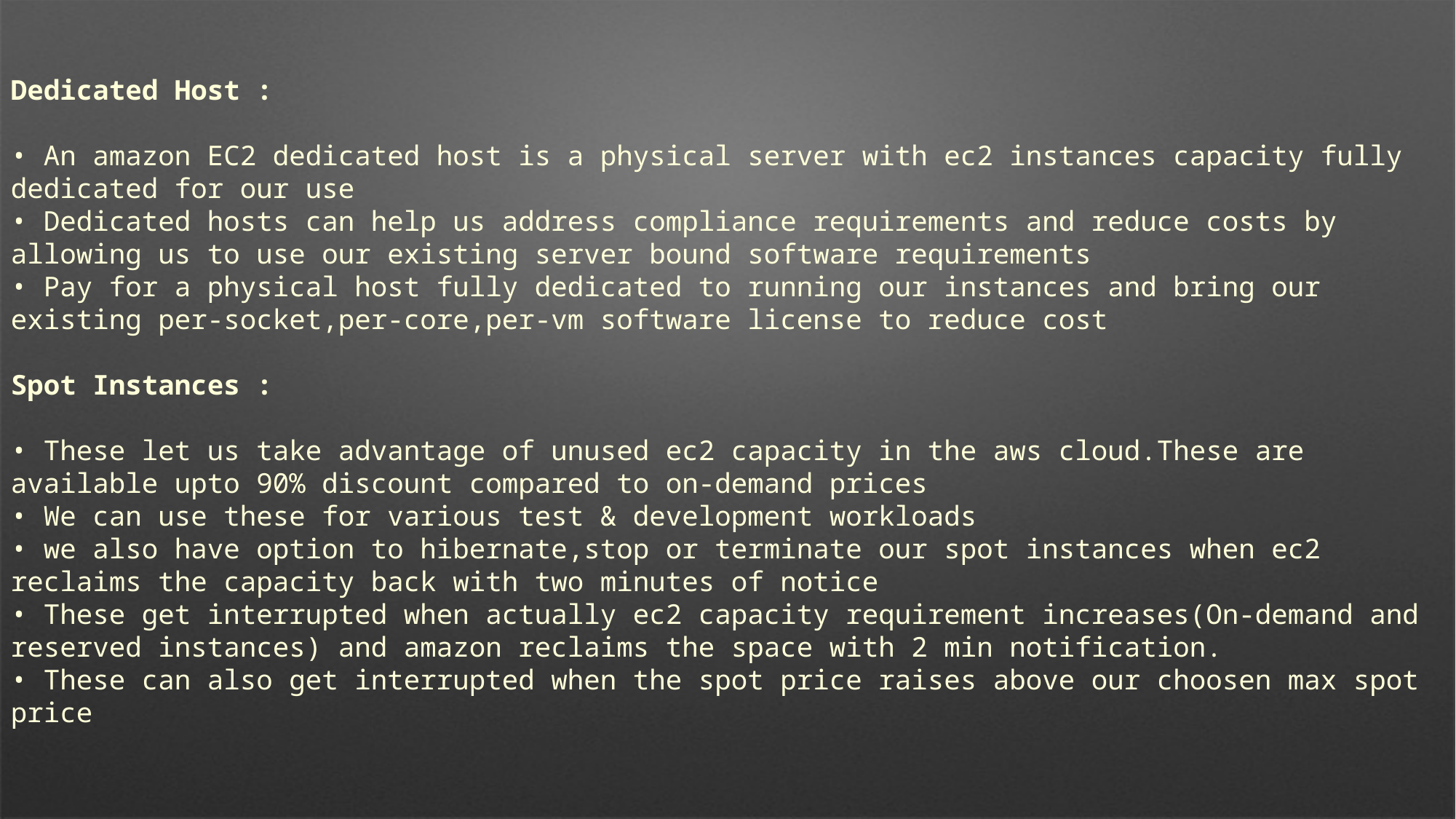

Dedicated Host :

• An amazon EC2 dedicated host is a physical server with ec2 instances capacity fully dedicated for our use
• Dedicated hosts can help us address compliance requirements and reduce costs by allowing us to use our existing server bound software requirements
• Pay for a physical host fully dedicated to running our instances and bring our existing per-socket,per-core,per-vm software license to reduce cost

Spot Instances :

• These let us take advantage of unused ec2 capacity in the aws cloud.These are available upto 90% discount compared to on-demand prices
• We can use these for various test & development workloads
• we also have option to hibernate,stop or terminate our spot instances when ec2 reclaims the capacity back with two minutes of notice
• These get interrupted when actually ec2 capacity requirement increases(On-demand and reserved instances) and amazon reclaims the space with 2 min notification.
• These can also get interrupted when the spot price raises above our choosen max spot price